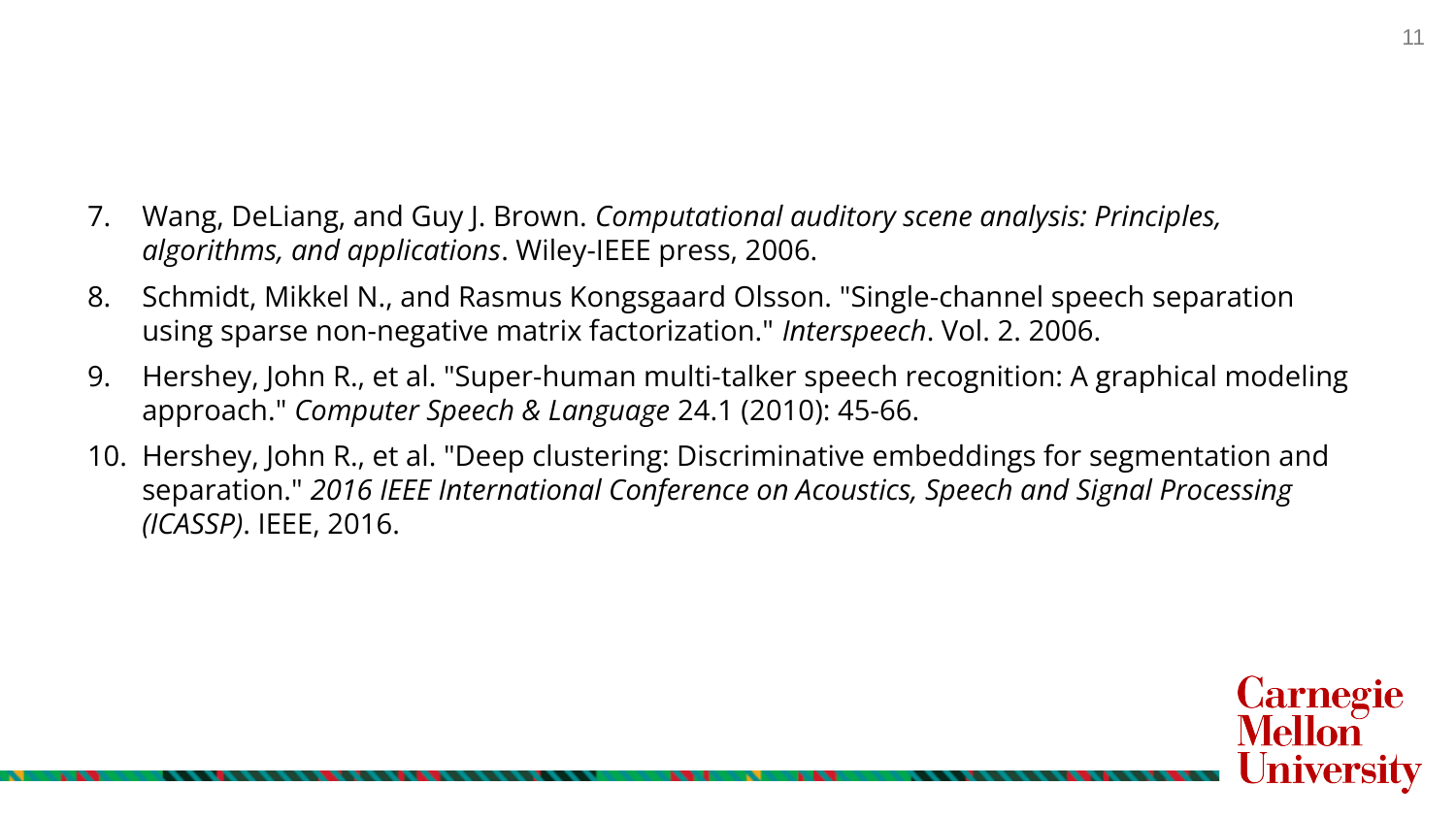

#
Wang, DeLiang, and Guy J. Brown. Computational auditory scene analysis: Principles, algorithms, and applications. Wiley-IEEE press, 2006.
Schmidt, Mikkel N., and Rasmus Kongsgaard Olsson. "Single-channel speech separation using sparse non-negative matrix factorization." Interspeech. Vol. 2. 2006.
Hershey, John R., et al. "Super-human multi-talker speech recognition: A graphical modeling approach." Computer Speech & Language 24.1 (2010): 45-66.
Hershey, John R., et al. "Deep clustering: Discriminative embeddings for segmentation and separation." 2016 IEEE International Conference on Acoustics, Speech and Signal Processing (ICASSP). IEEE, 2016.